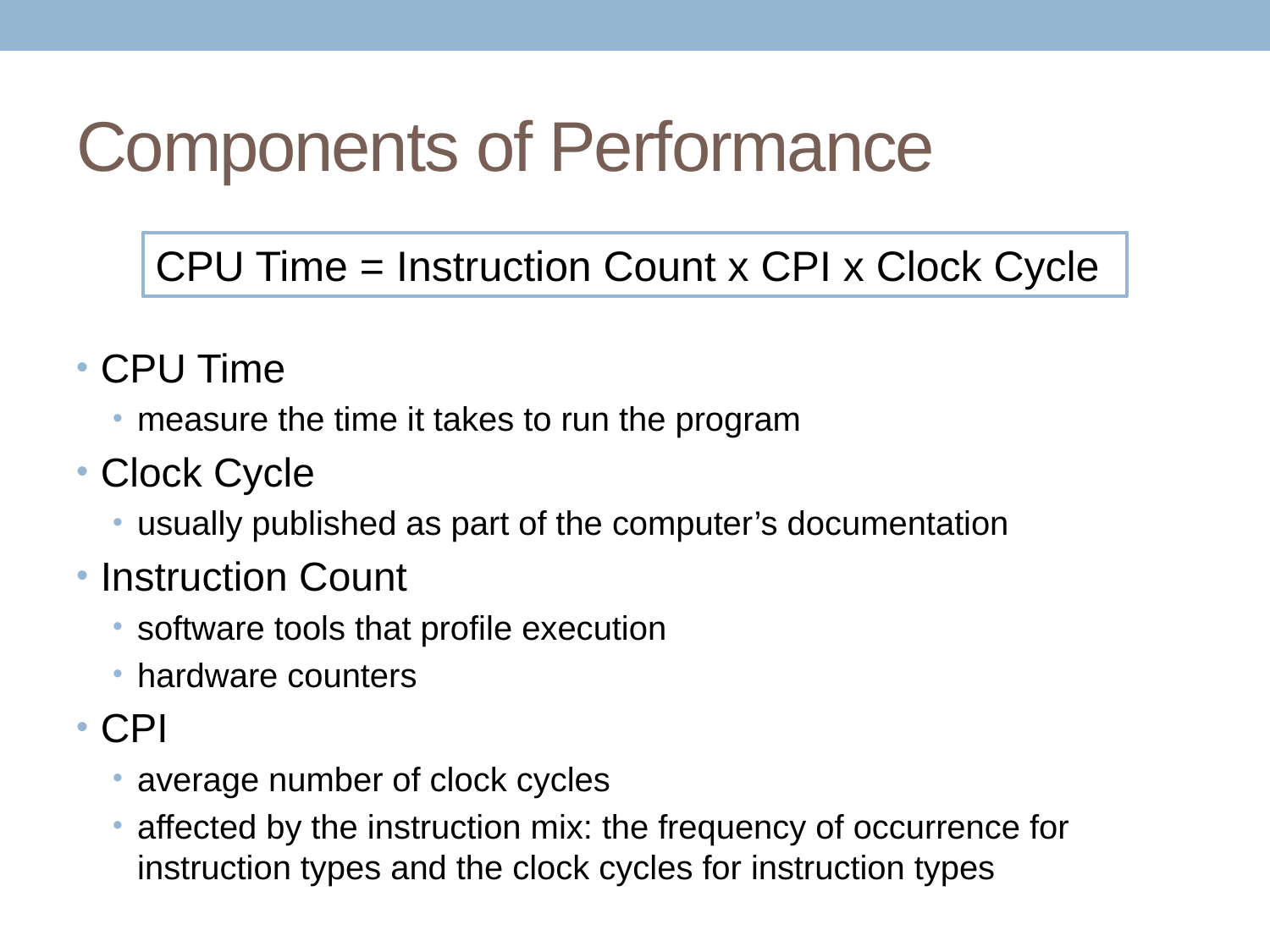

# Components of Performance

CPU Time
measure the time it takes to run the program
Clock Cycle
usually published as part of the computer’s documentation
Instruction Count
software tools that profile execution
hardware counters
CPI
average number of clock cycles
affected by the instruction mix: the frequency of occurrence for instruction types and the clock cycles for instruction types
CPU Time = Instruction Count x CPI x Clock Cycle